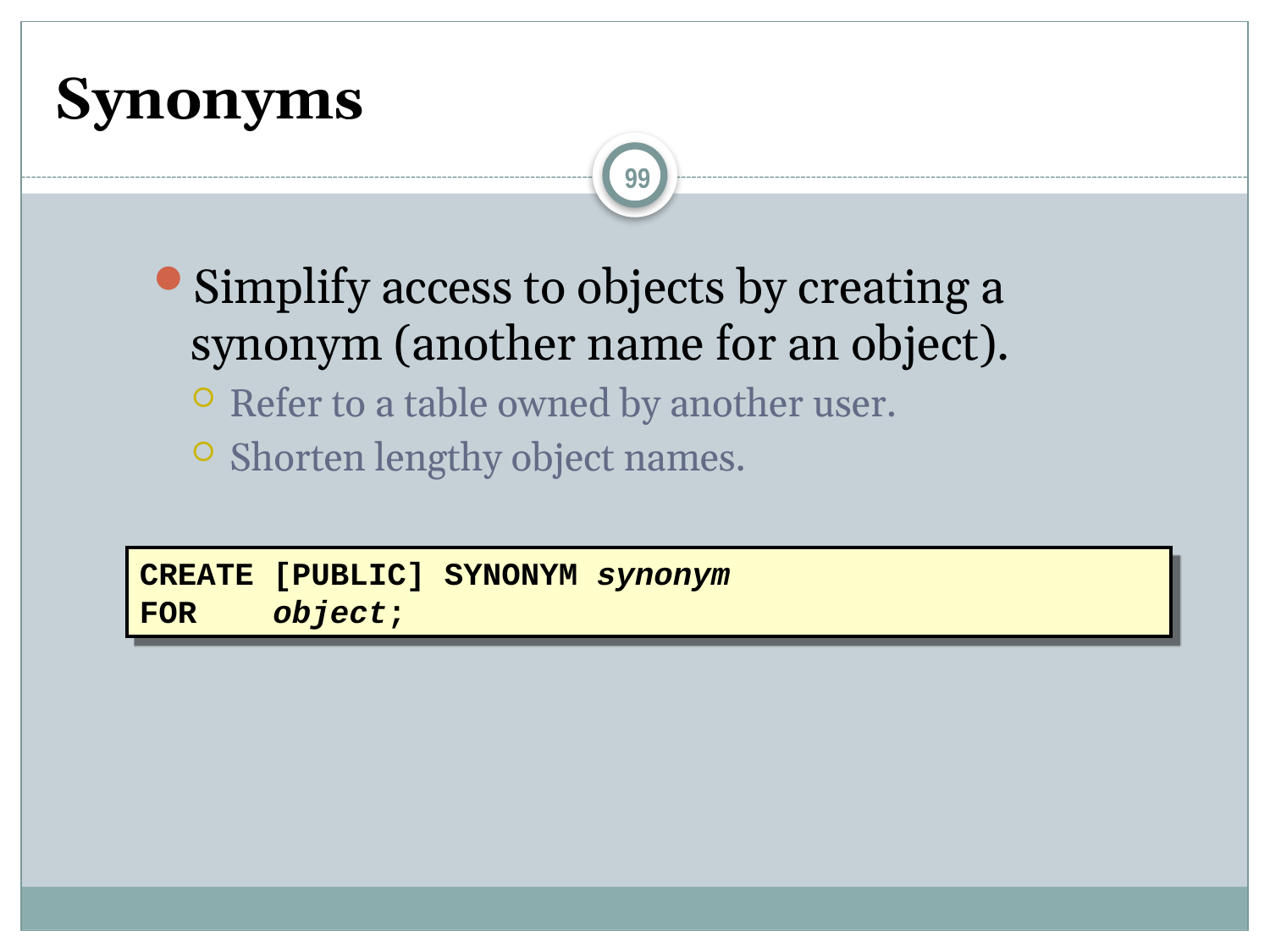

# Synonyms
99
Simplify access to objects by creating a synonym (another name for an object).
Refer to a table owned by another user.
Shorten lengthy object names.
CREATE [PUBLIC] SYNONYM synonym
FOR    object;